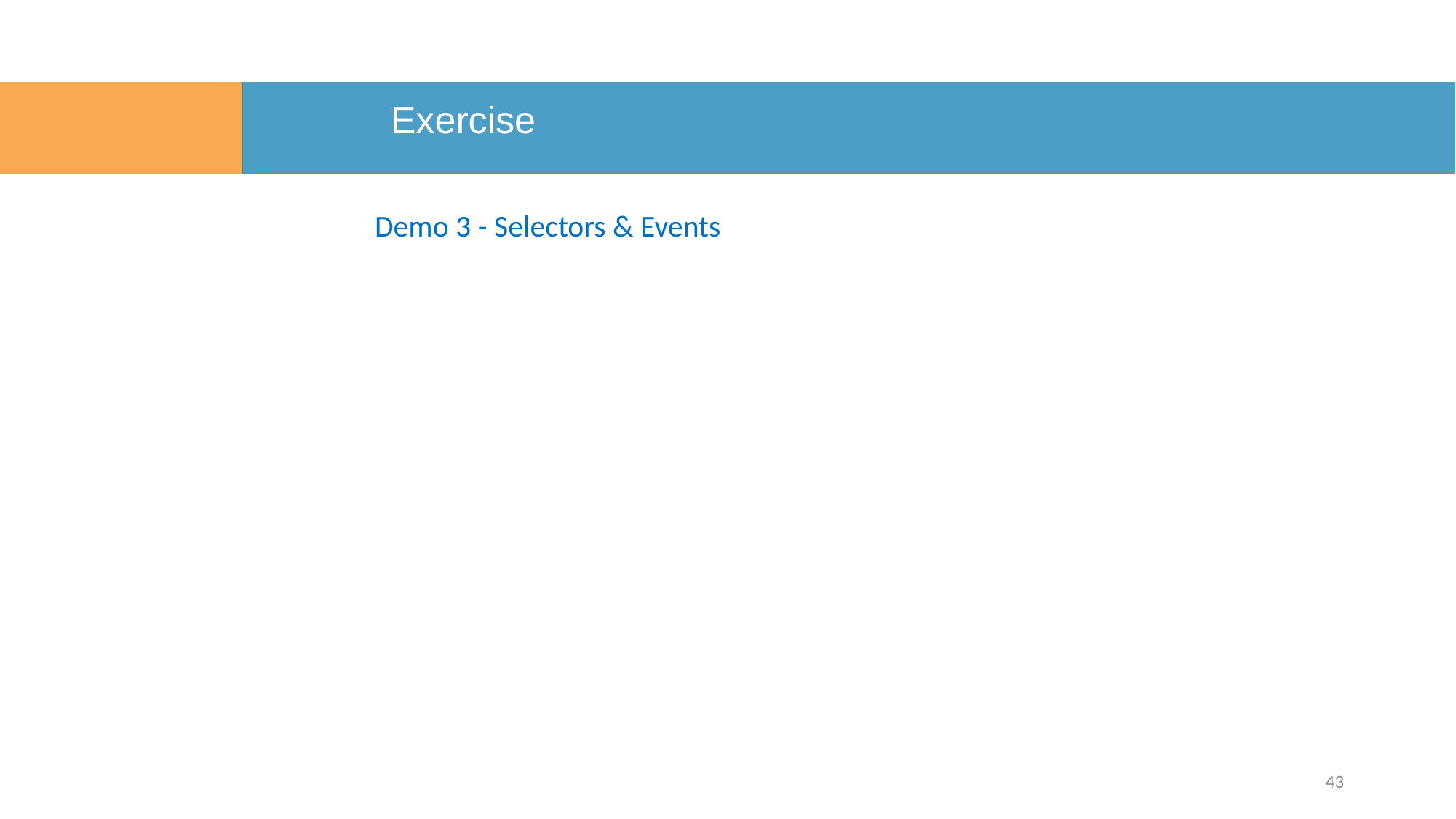

# Exercise
Demo 3 - Selectors & Events
43